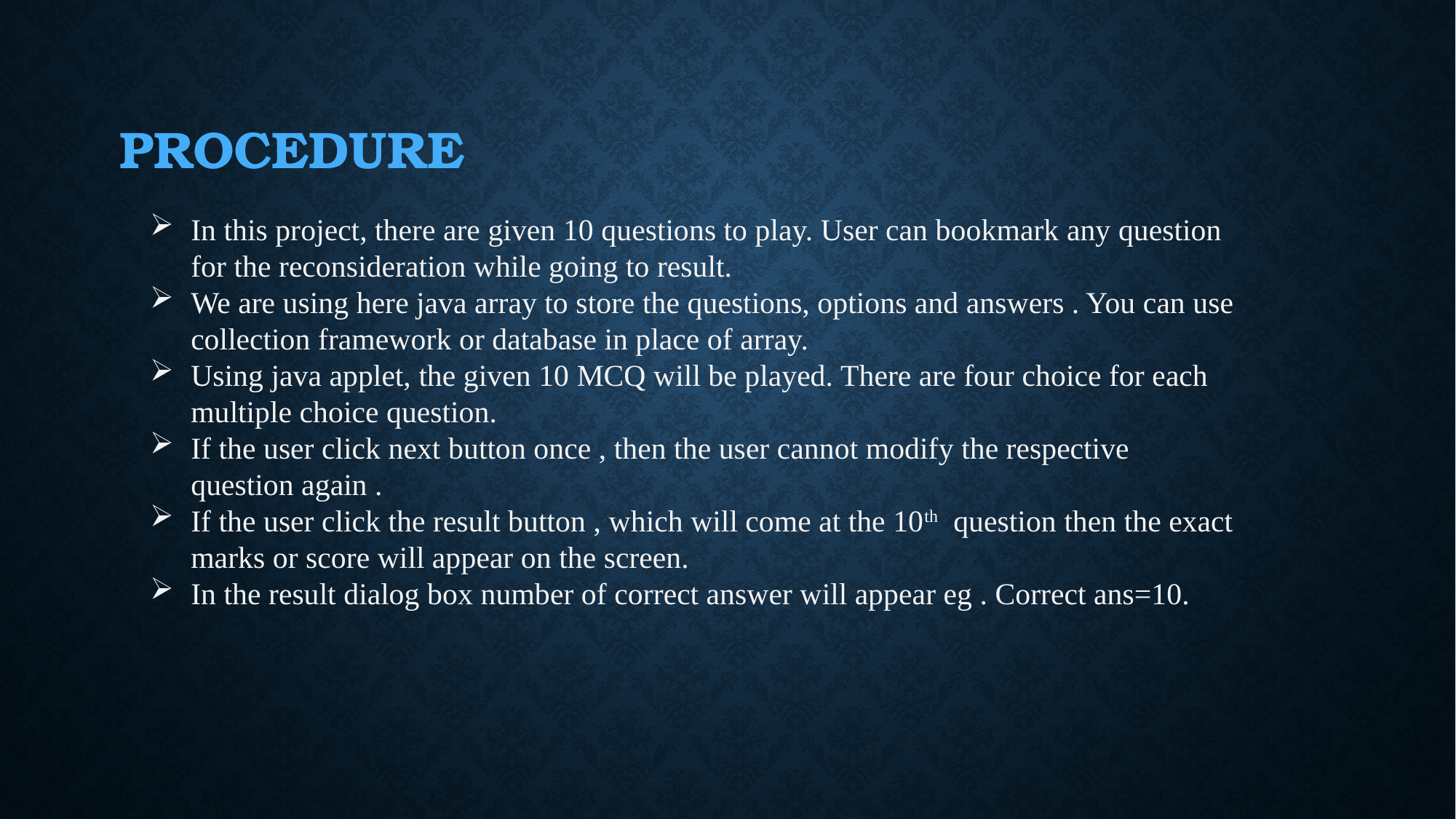

# Procedure
In this project, there are given 10 questions to play. User can bookmark any question for the reconsideration while going to result.
We are using here java array to store the questions, options and answers . You can use collection framework or database in place of array.
Using java applet, the given 10 MCQ will be played. There are four choice for each multiple choice question.
If the user click next button once , then the user cannot modify the respective question again .
If the user click the result button , which will come at the 10th  question then the exact marks or score will appear on the screen.
In the result dialog box number of correct answer will appear eg . Correct ans=10.